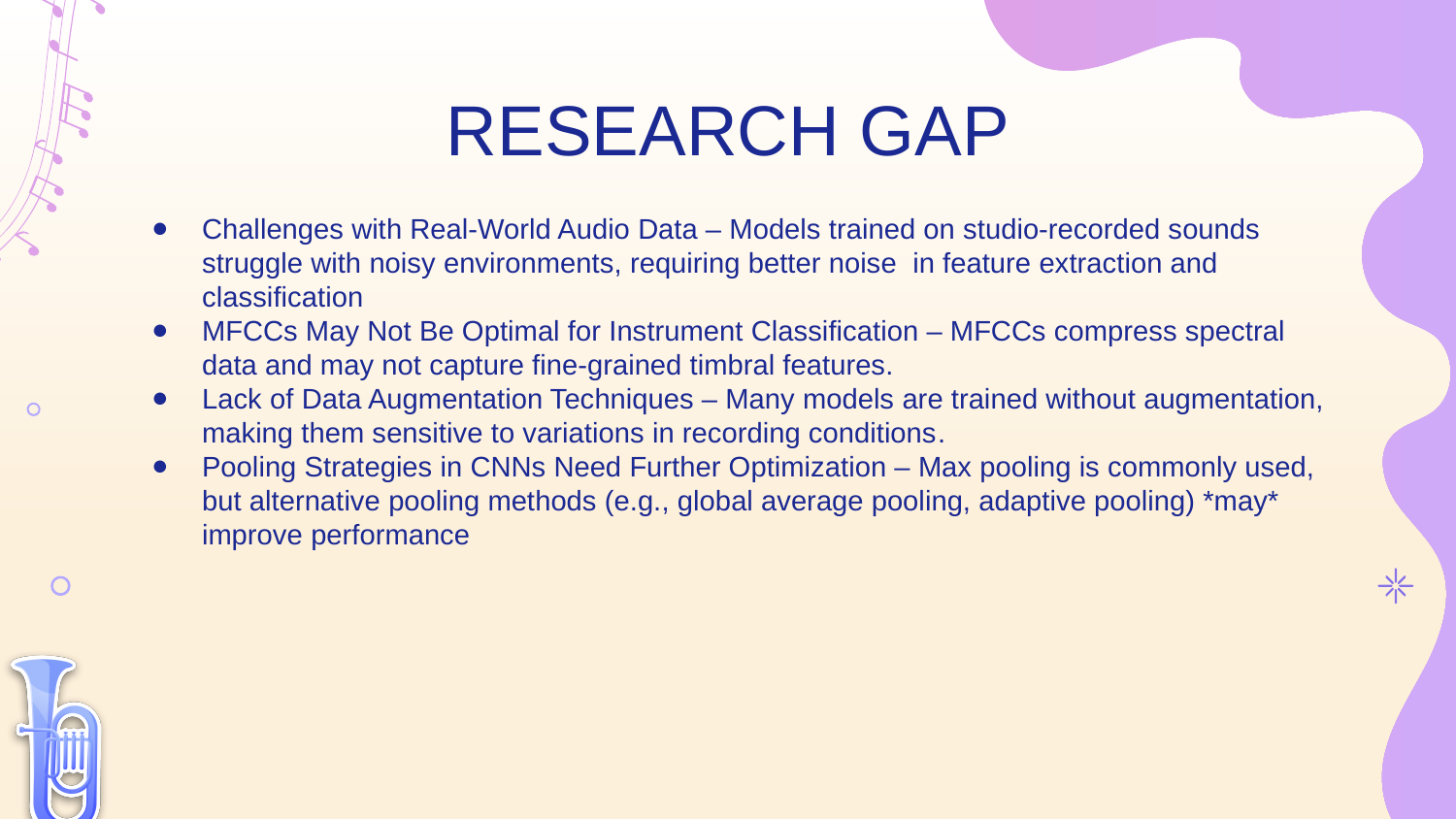

# RESEARCH GAP
Challenges with Real-World Audio Data – Models trained on studio-recorded sounds struggle with noisy environments, requiring better noise  in feature extraction and classification​
MFCCs May Not Be Optimal for Instrument Classification – MFCCs compress spectral data and may not capture fine-grained timbral features.
Lack of Data Augmentation Techniques – Many models are trained without augmentation, making them sensitive to variations in recording conditions​.
Pooling Strategies in CNNs Need Further Optimization – Max pooling is commonly used, but alternative pooling methods (e.g., global average pooling, adaptive pooling) *may* improve performance​